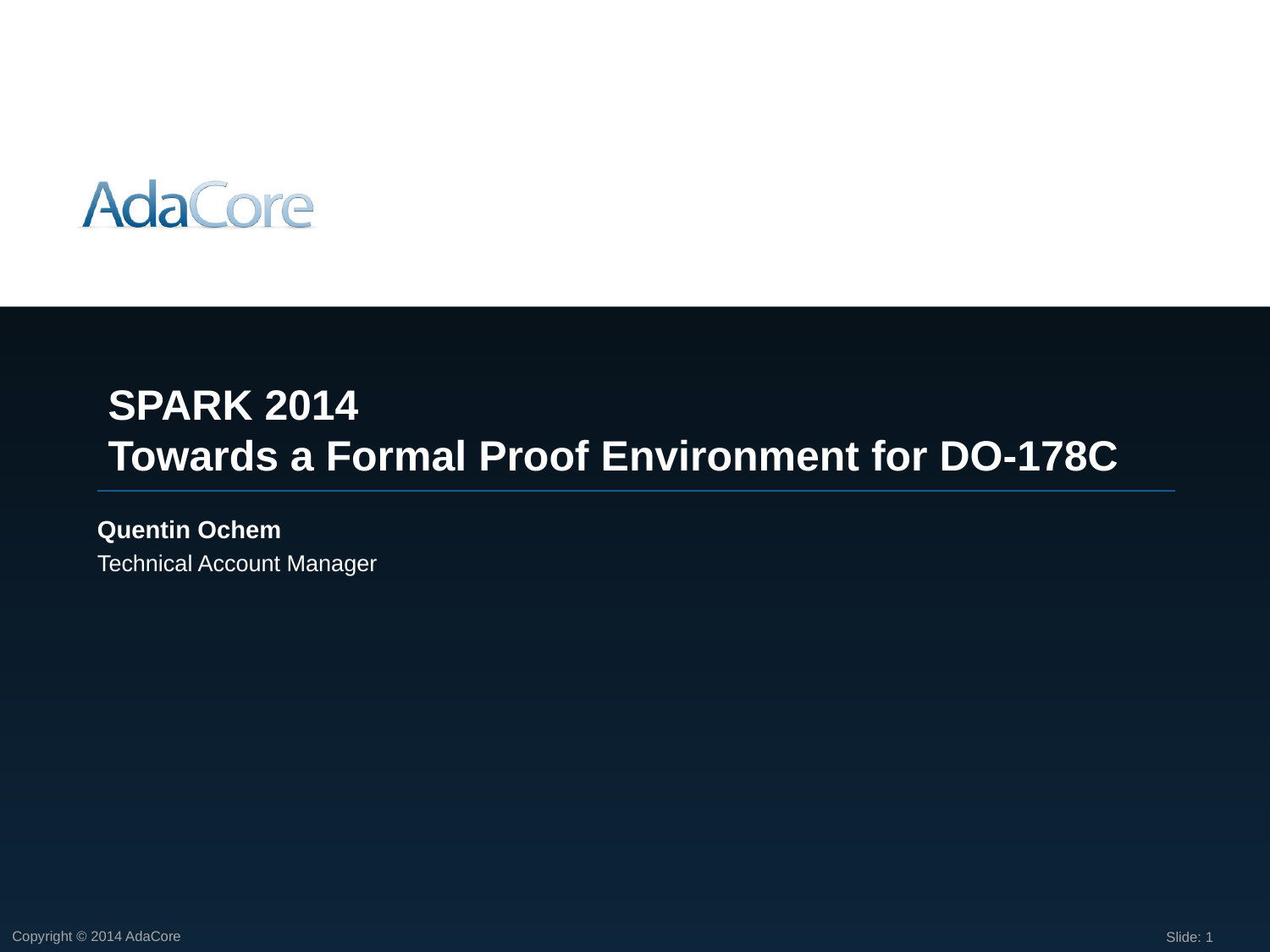

SPARK 2014
Towards a Formal Proof Environment for DO-178C
Quentin Ochem

Technical Account Manager